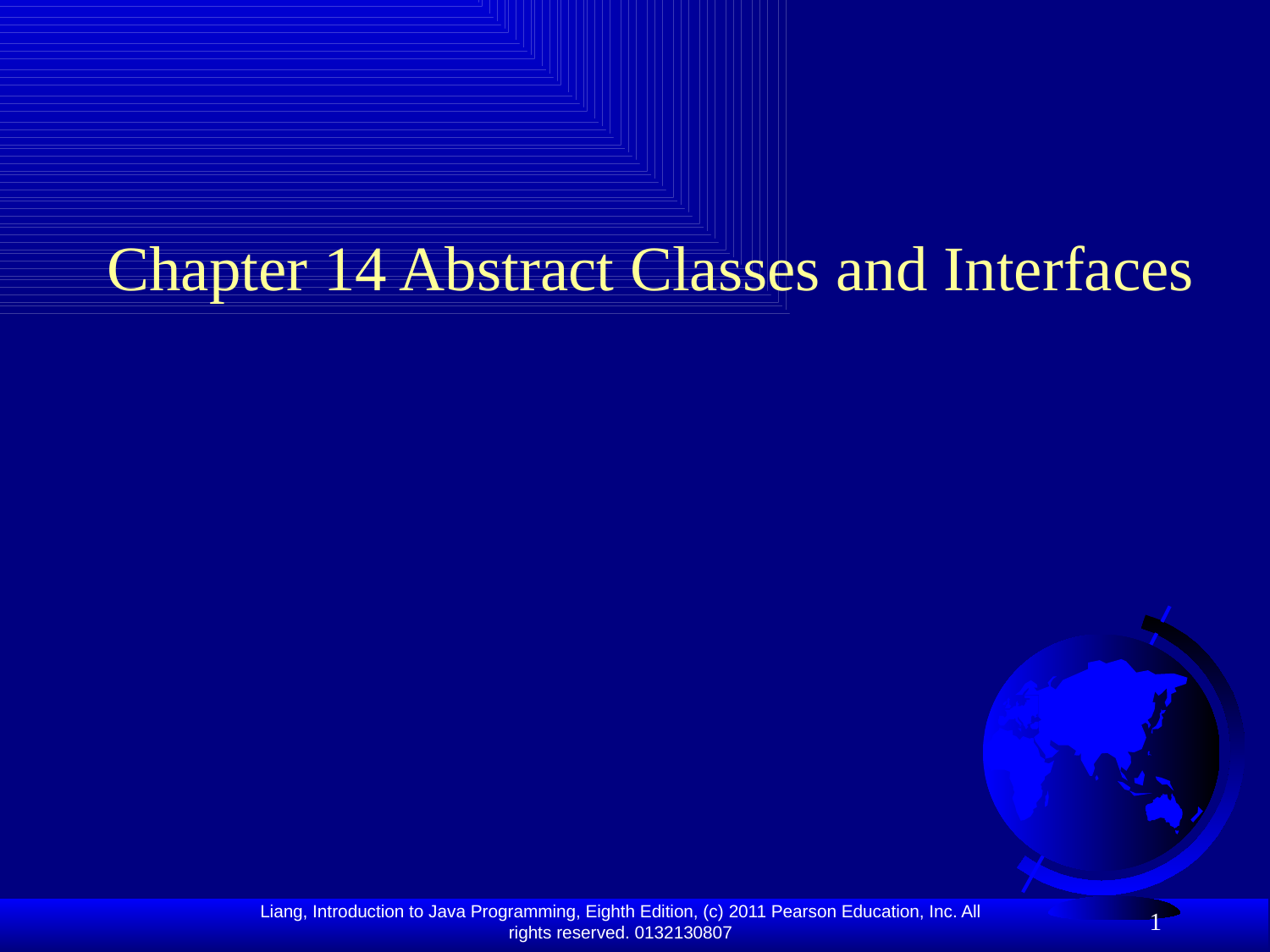

Chapter 14 Abstract Classes and Interfaces
1
1